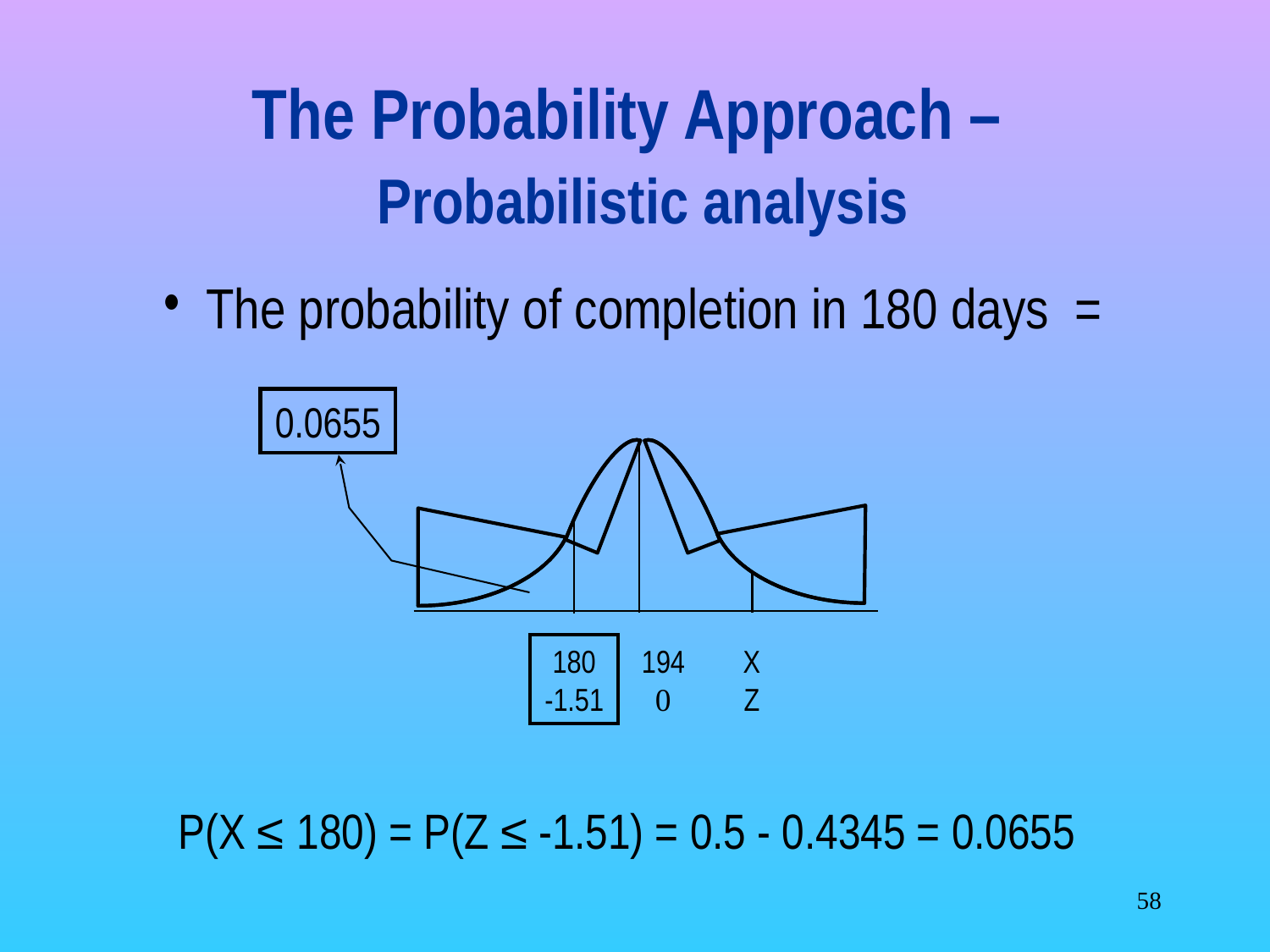

# The Probability Approach – Probabilistic analysis
  The probability of completion in 180 days  =
0.0655

180
-1.51
194
0
X
Z
P(X ≤ 180) = P(Z ≤ -1.51) = 0.5 - 0.4345 = 0.0655
58